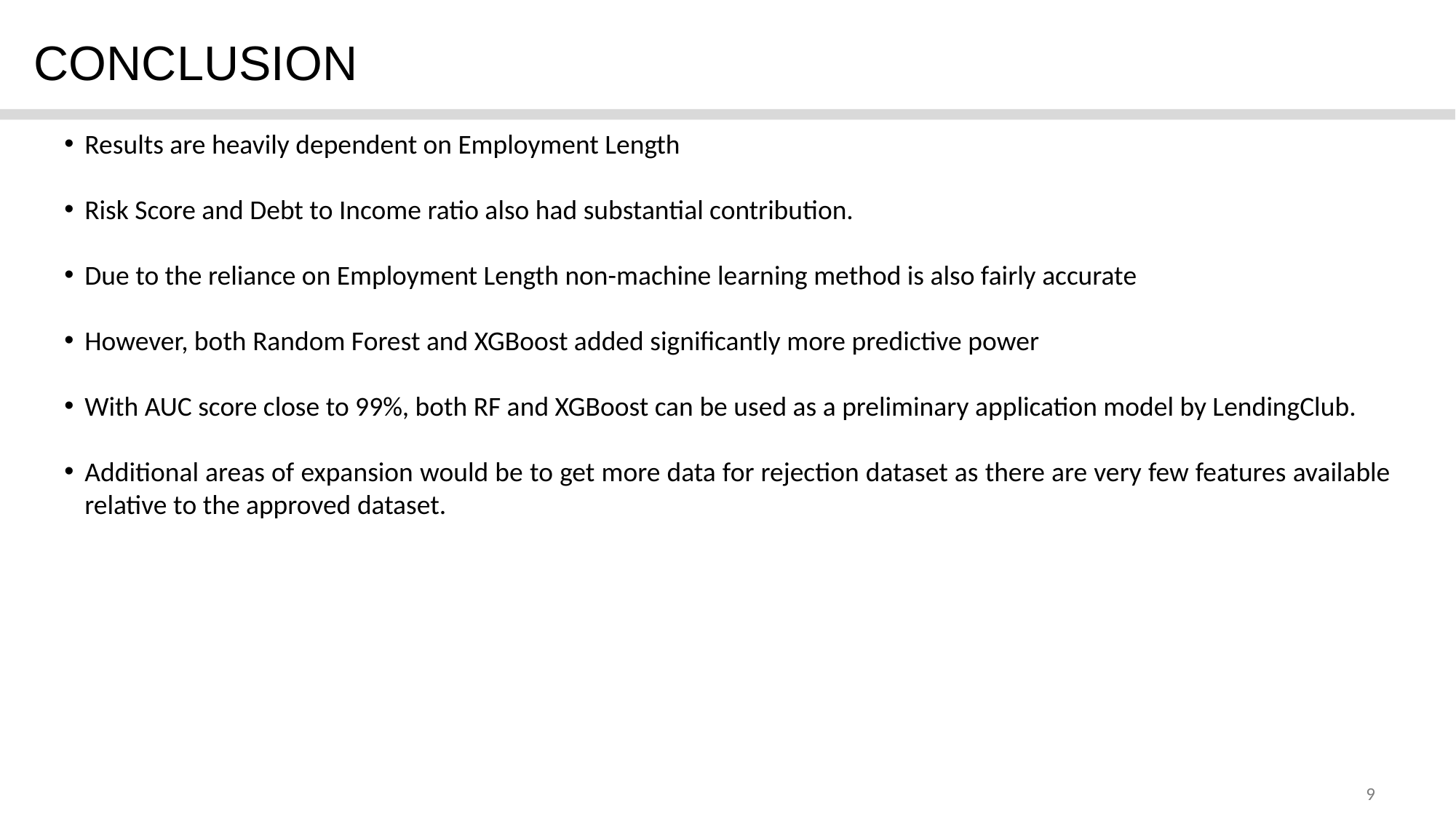

CONCLUSION
Results are heavily dependent on Employment Length

Risk Score and Debt to Income ratio also had substantial contribution.

Due to the reliance on Employment Length non-machine learning method is also fairly accurate

However, both Random Forest and XGBoost added significantly more predictive power

With AUC score close to 99%, both RF and XGBoost can be used as a preliminary application model by LendingClub.

Additional areas of expansion would be to get more data for rejection dataset as there are very few features available relative to the approved dataset.

9